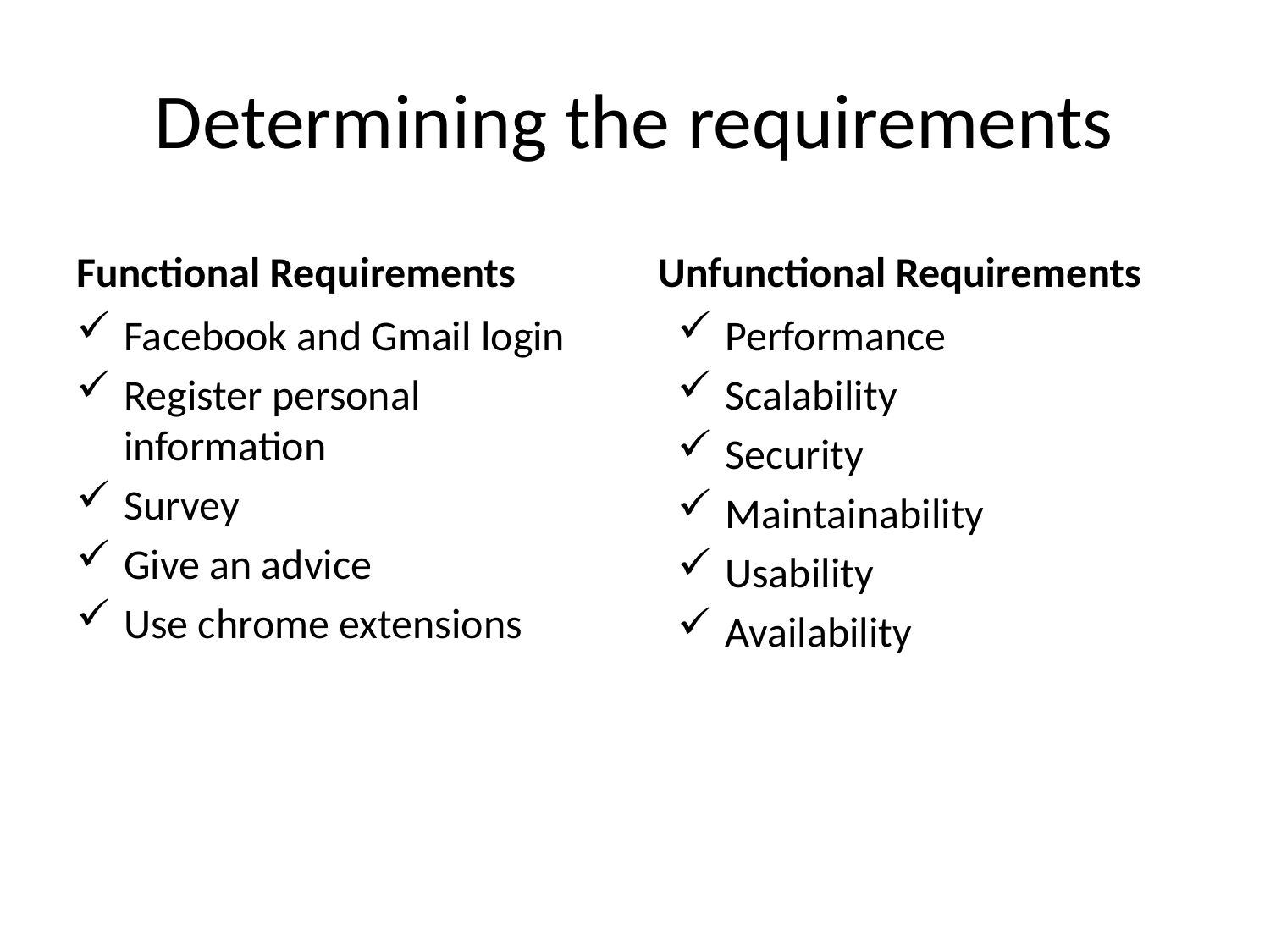

# Determining the requirements
Functional Requirements
Unfunctional Requirements
Facebook and Gmail login
Register personal information
Survey
Give an advice
Use chrome extensions

Performance
Scalability
Security
Maintainability
Usability
Availability